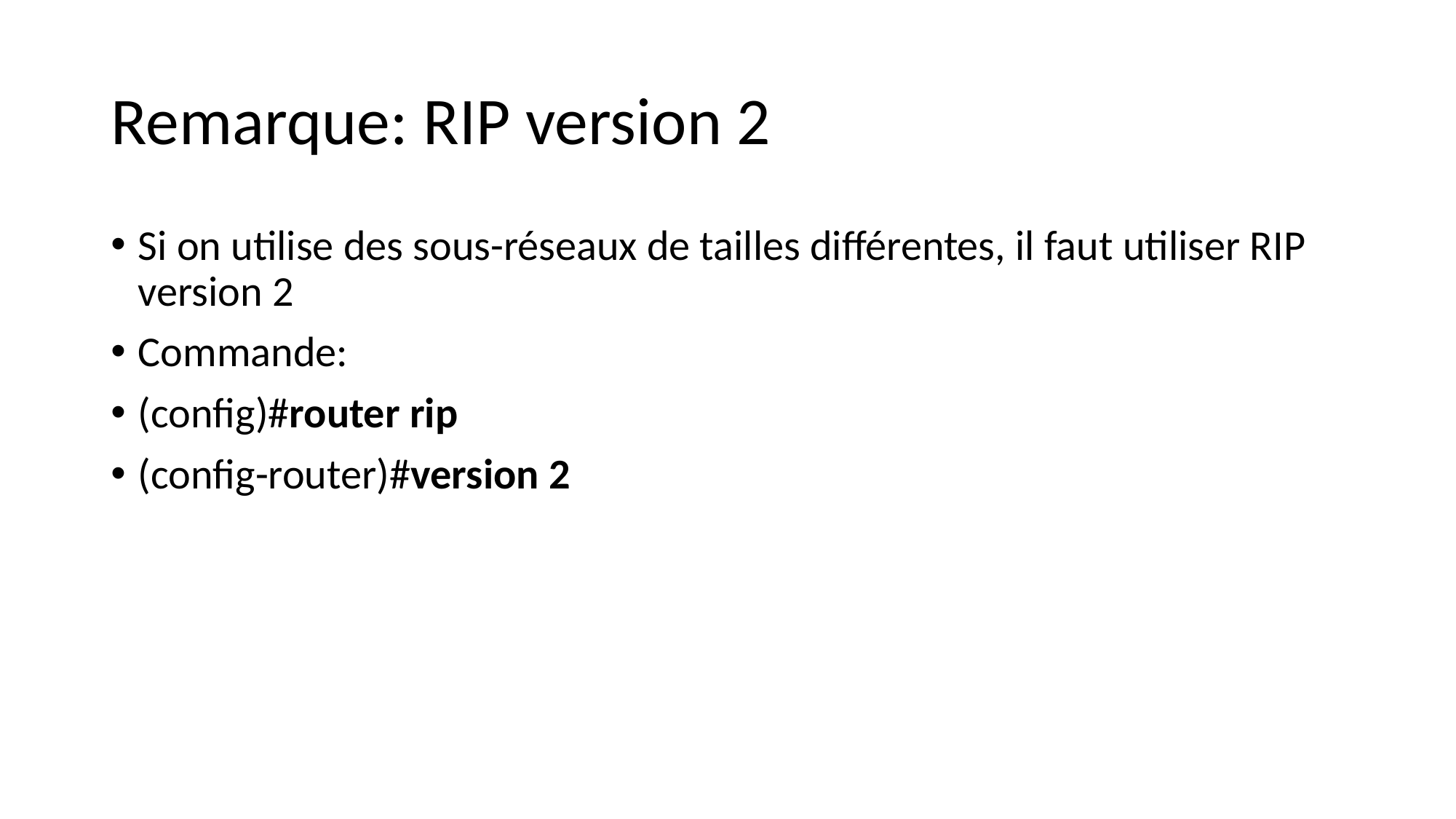

# Remarque: RIP version 2
Si on utilise des sous-réseaux de tailles différentes, il faut utiliser RIP version 2
Commande:
(config)#router rip
(config-router)#version 2